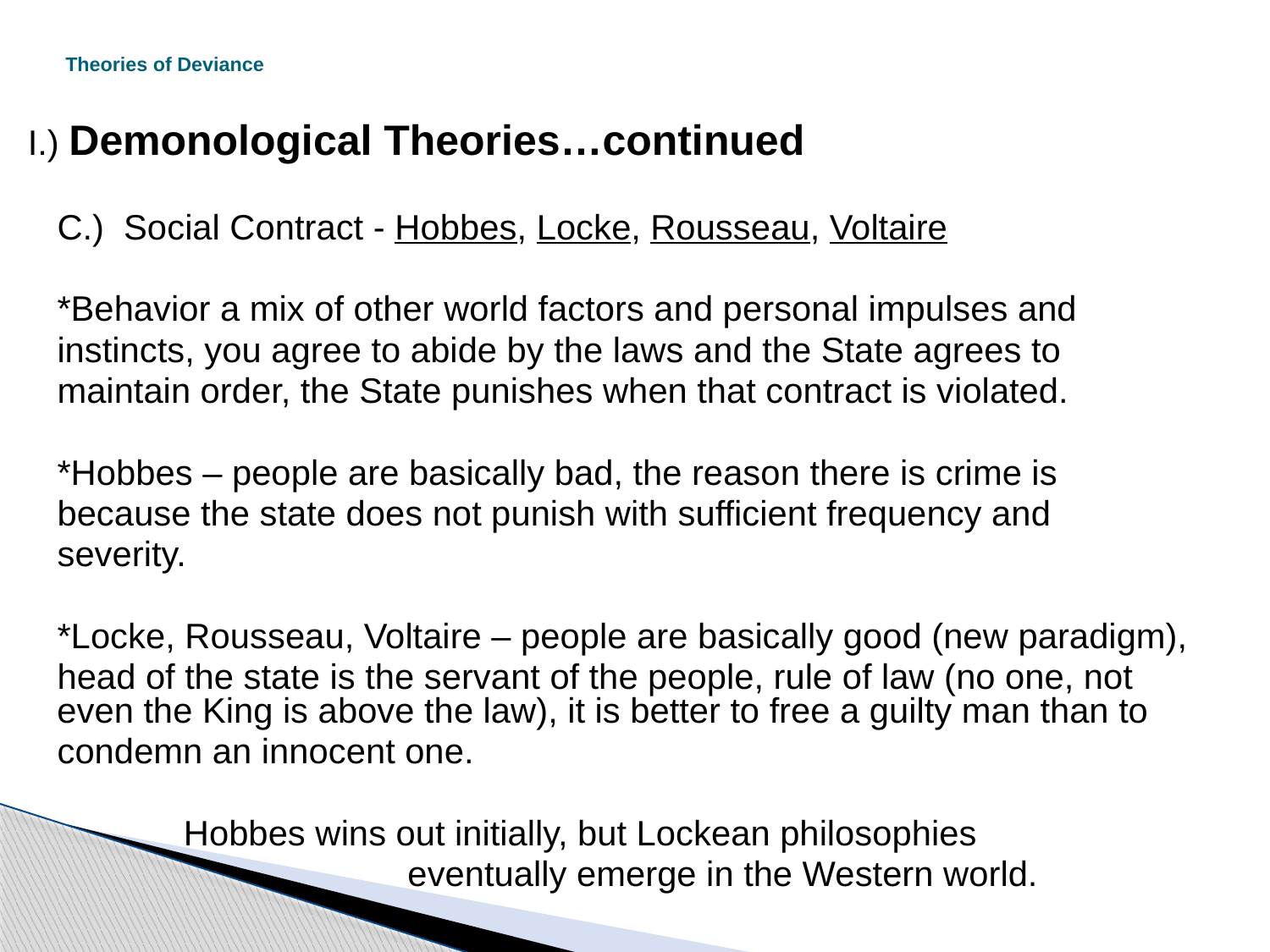

# Theories of Deviance
I.) Demonological Theories…continued
   C.)  Social Contract ‑ Hobbes, Locke, Rousseau, Voltaire

   *Behavior a mix of other world factors and personal impulses and
   instincts, you agree to abide by the laws and the State agrees to
   maintain order, the State punishes when that contract is violated.

   *Hobbes – people are basically bad, the reason there is crime is
   because the state does not punish with sufficient frequency and
   severity.

   *Locke, Rousseau, Voltaire – people are basically good (new paradigm),
   head of the state is the servant of the people, rule of law (no one, not
   even the King is above the law), it is better to free a guilty man than to
   condemn an innocent one.

                Hobbes wins out initially, but Lockean philosophies
                                       eventually emerge in the Western world.